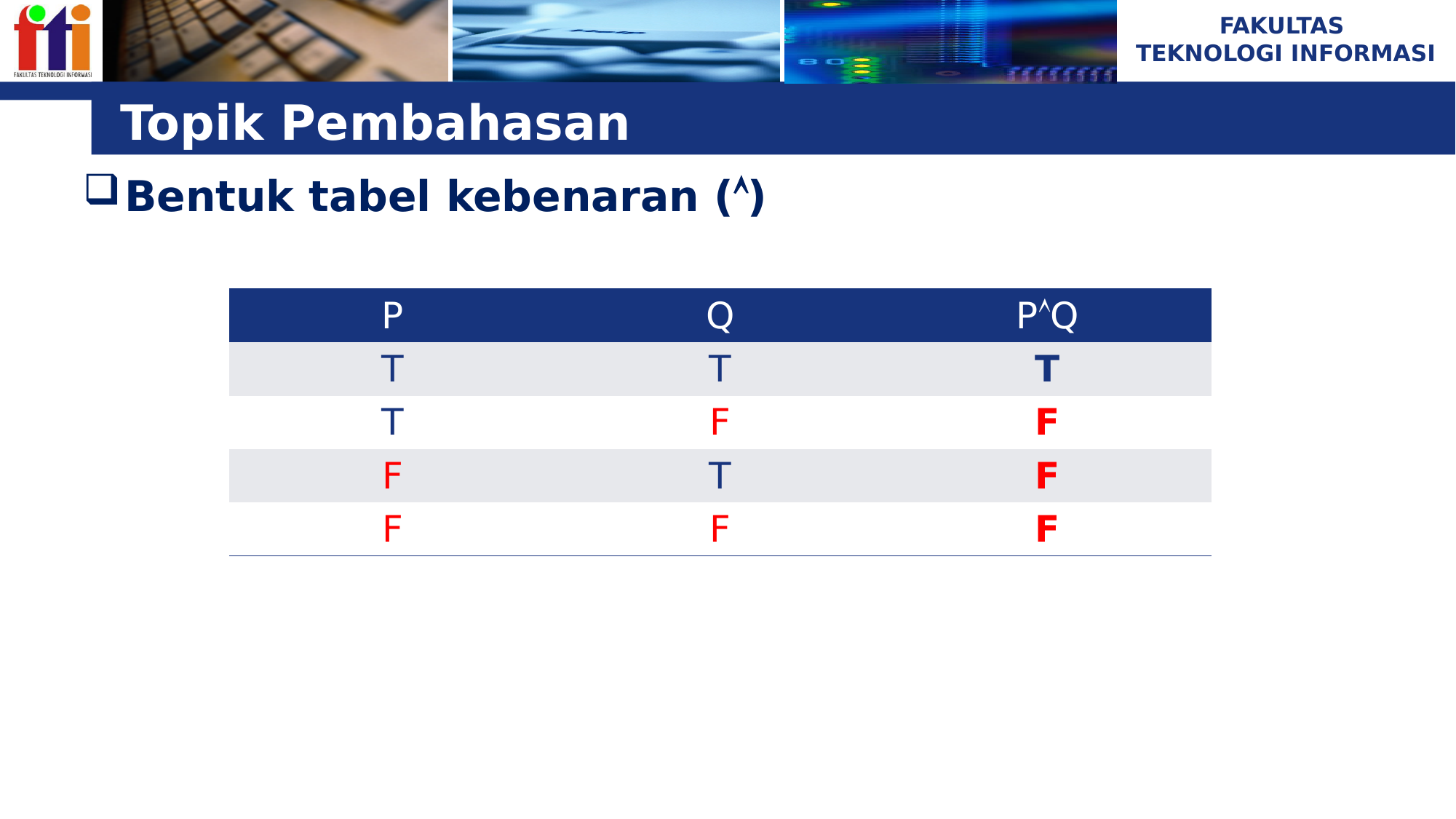

# Topik Pembahasan
Bentuk tabel kebenaran (∧)

| P | Q | P∧Q |
| --- | --- | --- |
| T | T | T |
| T | F | F |
| F | T | F |
| F | F | F |